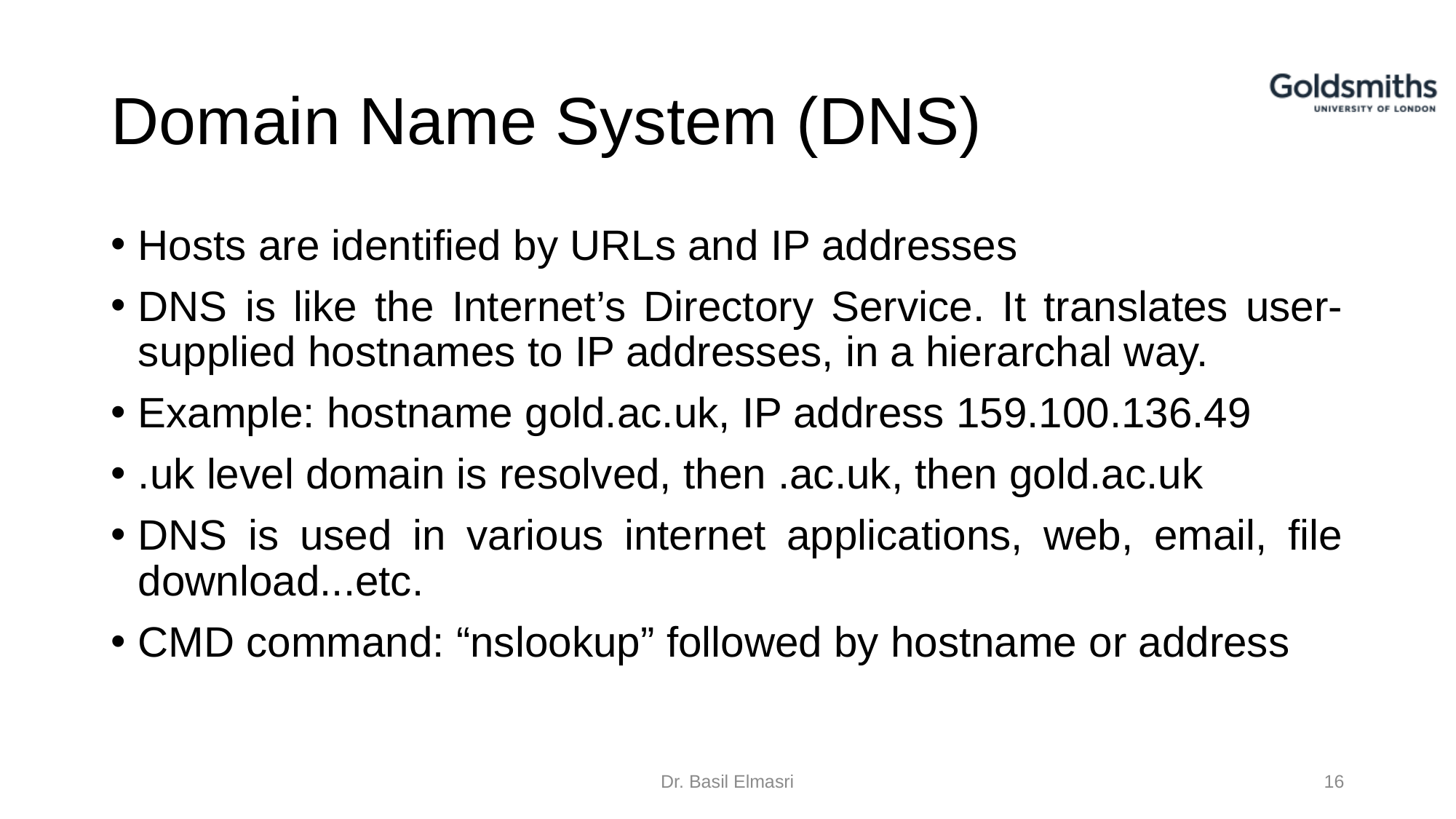

# Domain Name System (DNS)
Hosts are identified by URLs and IP addresses
DNS is like the Internet’s Directory Service. It translates user-supplied hostnames to IP addresses, in a hierarchal way.
Example: hostname gold.ac.uk, IP address 159.100.136.49
.uk level domain is resolved, then .ac.uk, then gold.ac.uk
DNS is used in various internet applications, web, email, file download...etc.
CMD command: “nslookup” followed by hostname or address
Dr. Basil Elmasri
16